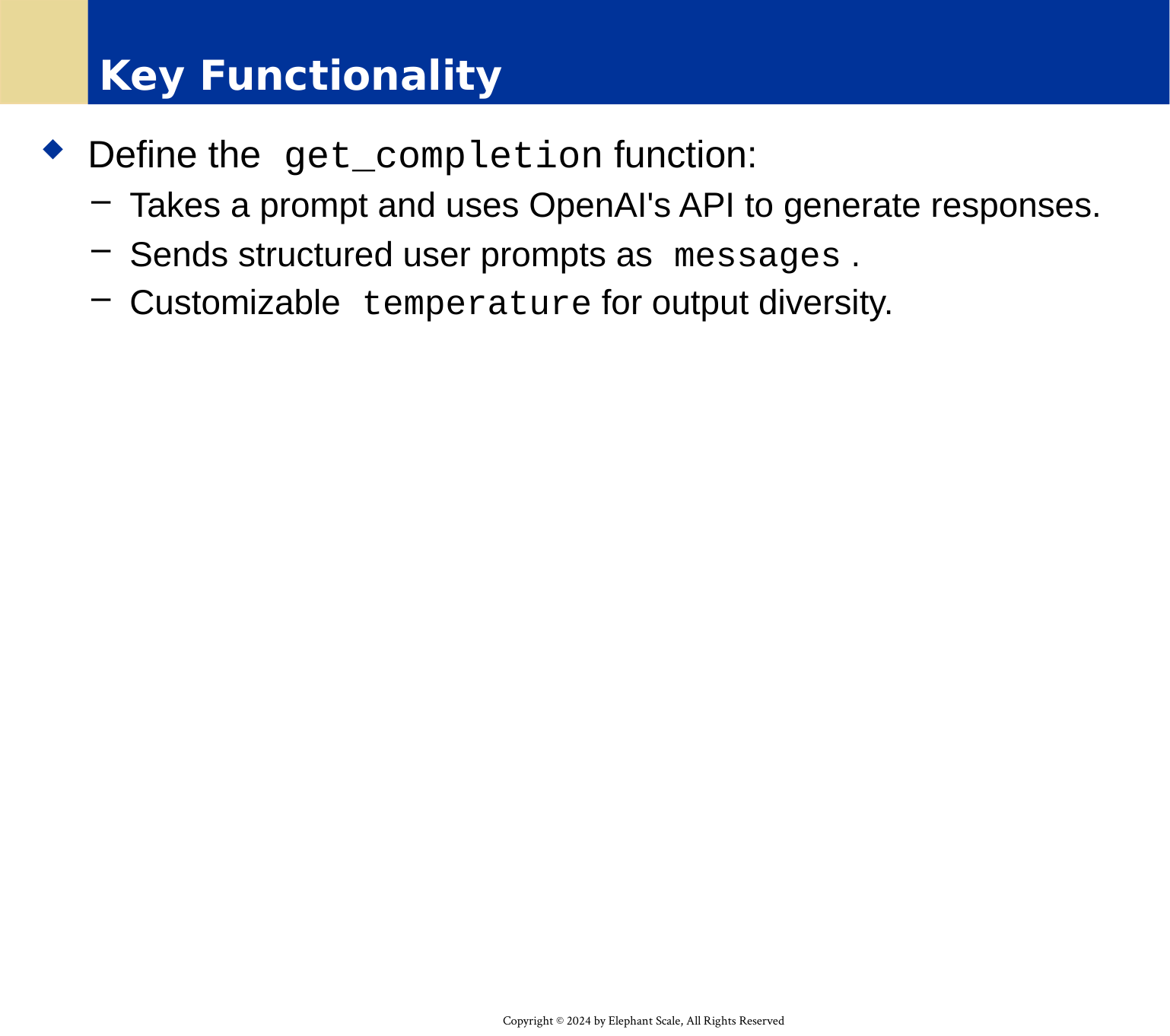

# Key Functionality
 Define the get_completion function:
 Takes a prompt and uses OpenAI's API to generate responses.
 Sends structured user prompts as messages .
 Customizable temperature for output diversity.
Copyright © 2024 by Elephant Scale, All Rights Reserved